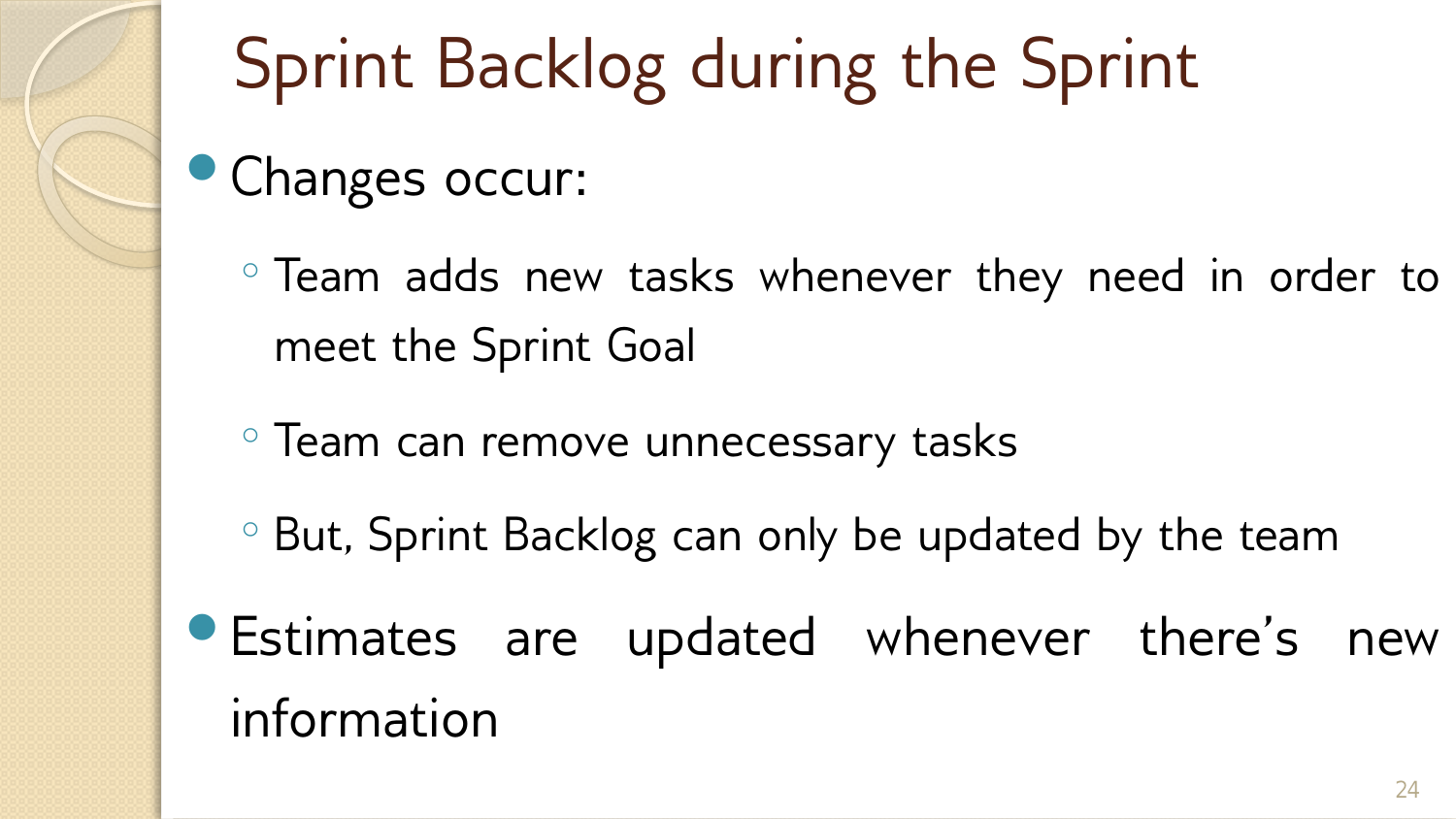

# Sprint Backlog during the Sprint
Changes occur:
Team adds new tasks whenever they need in order to meet the Sprint Goal
Team can remove unnecessary tasks
But, Sprint Backlog can only be updated by the team
Estimates are updated whenever there’s new information

24